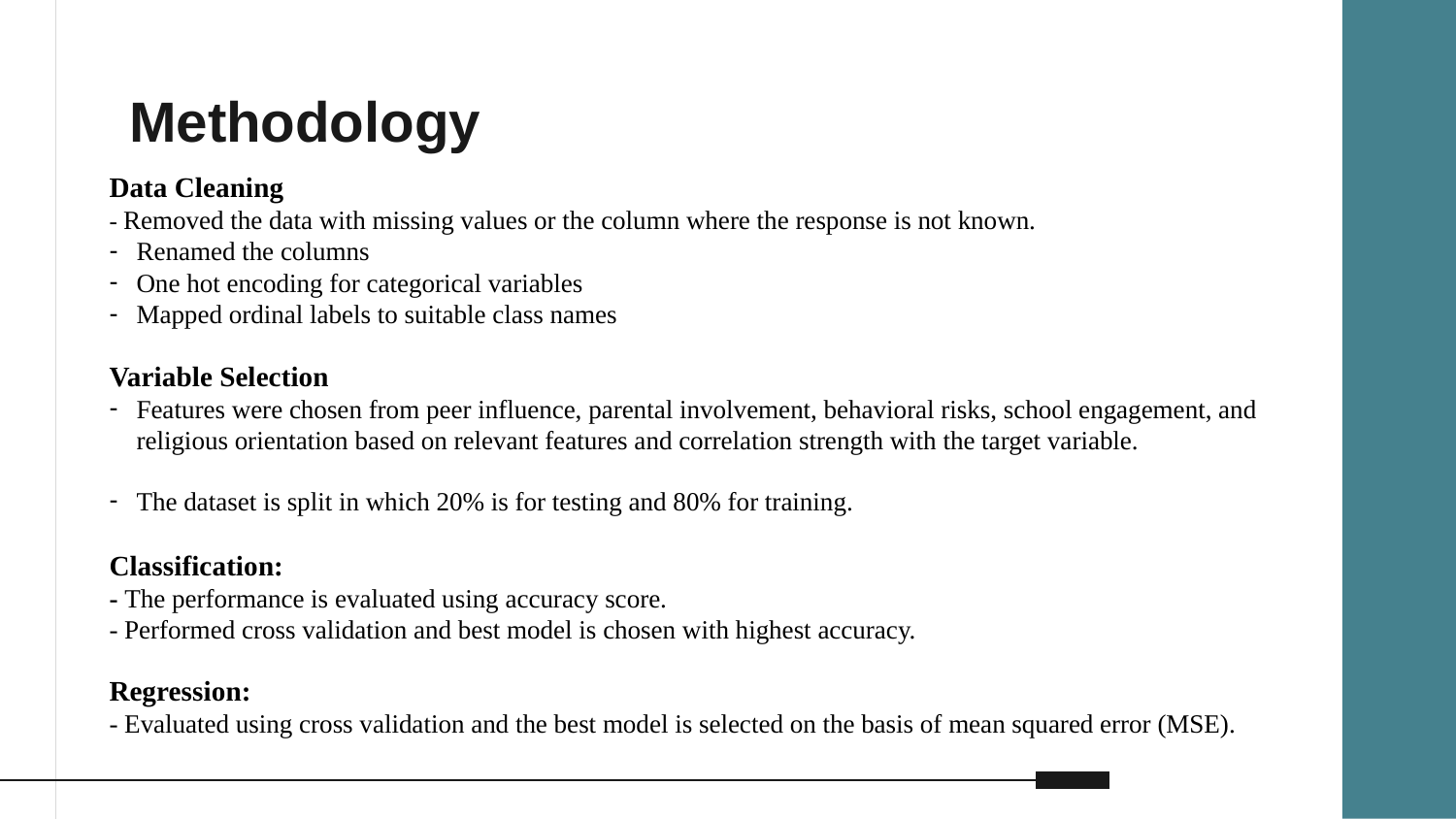

# Methodology
Data Cleaning
- Removed the data with missing values or the column where the response is not known.
Renamed the columns
One hot encoding for categorical variables
Mapped ordinal labels to suitable class names

Variable Selection
Features were chosen from peer influence, parental involvement, behavioral risks, school engagement, and religious orientation based on relevant features and correlation strength with the target variable.

The dataset is split in which 20% is for testing and 80% for training.

Classification:
- The performance is evaluated using accuracy score.
- Performed cross validation and best model is chosen with highest accuracy.

Regression:
- Evaluated using cross validation and the best model is selected on the basis of mean squared error (MSE).